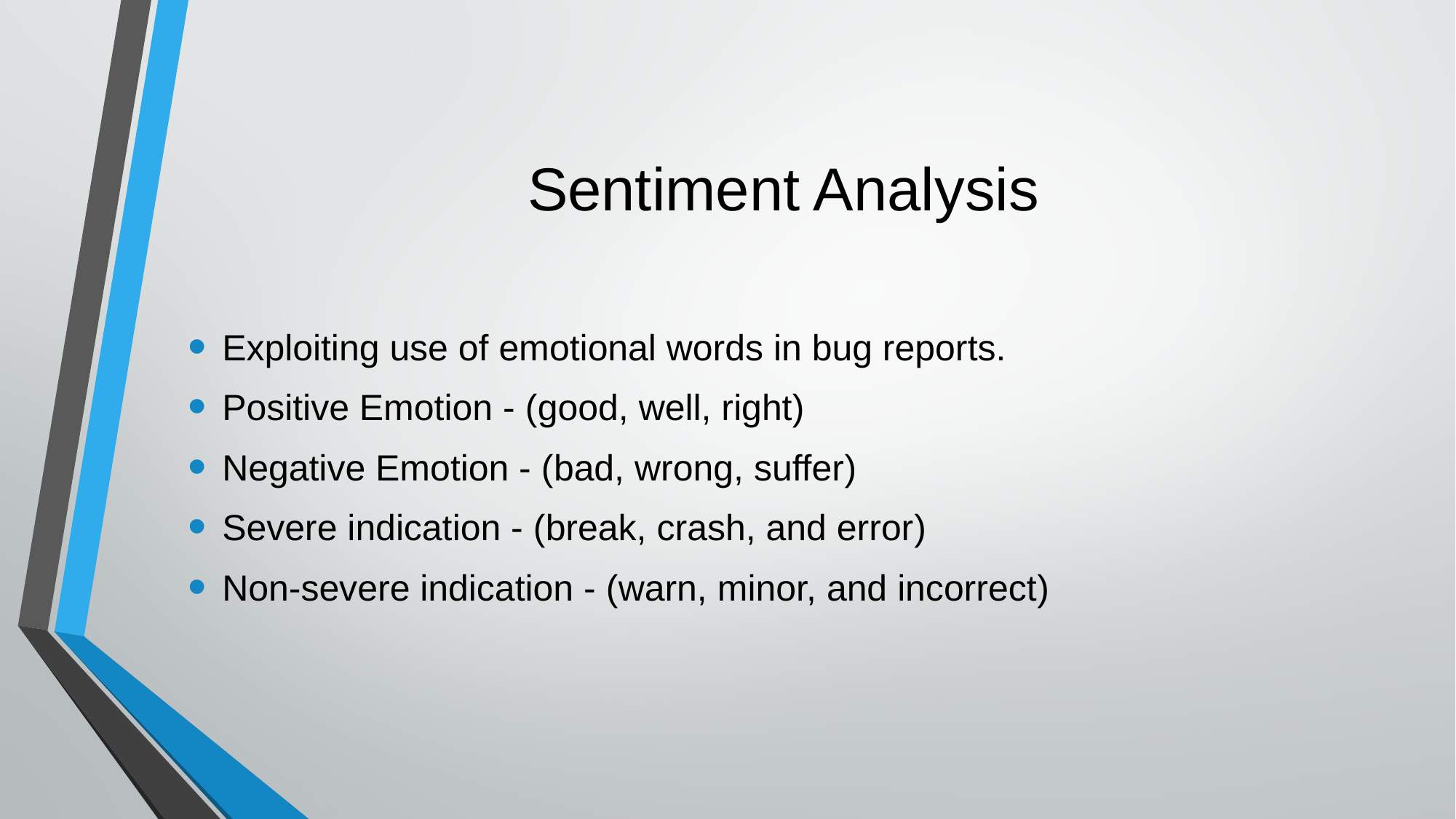

# Sentiment Analysis
Exploiting use of emotional words in bug reports.
Positive Emotion - (good, well, right)
Negative Emotion - (bad, wrong, suffer)
Severe indication - (break, crash, and error)
Non-severe indication - (warn, minor, and incorrect)